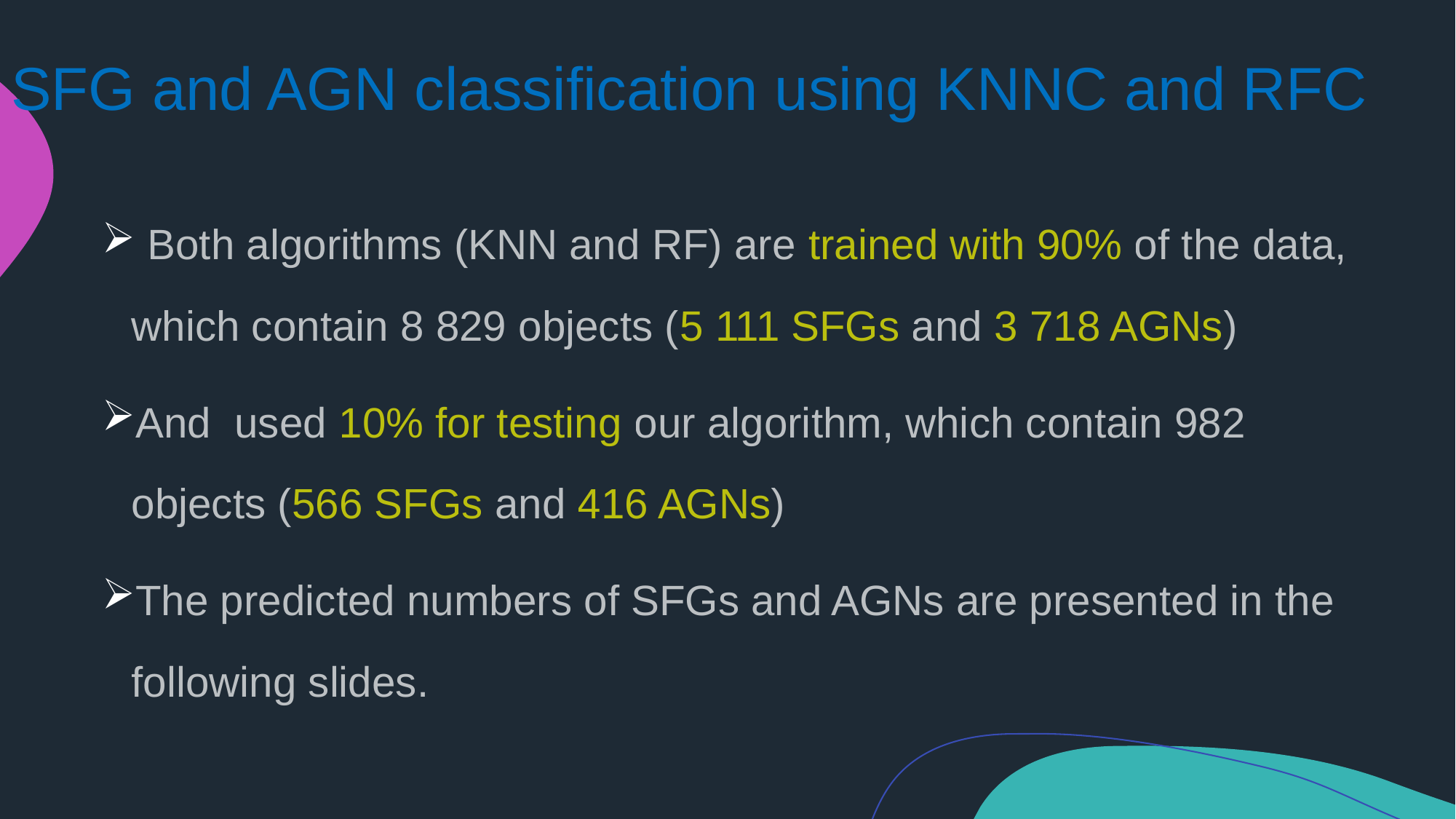

# SFG and AGN classification using KNNC and RFC
 Both algorithms (KNN and RF) are trained with 90% of the data, which contain 8 829 objects (5 111 SFGs and 3 718 AGNs)
And  used 10% for testing our algorithm, which contain 982 objects (566 SFGs and 416 AGNs)
The predicted numbers of SFGs and AGNs are presented in the following slides.